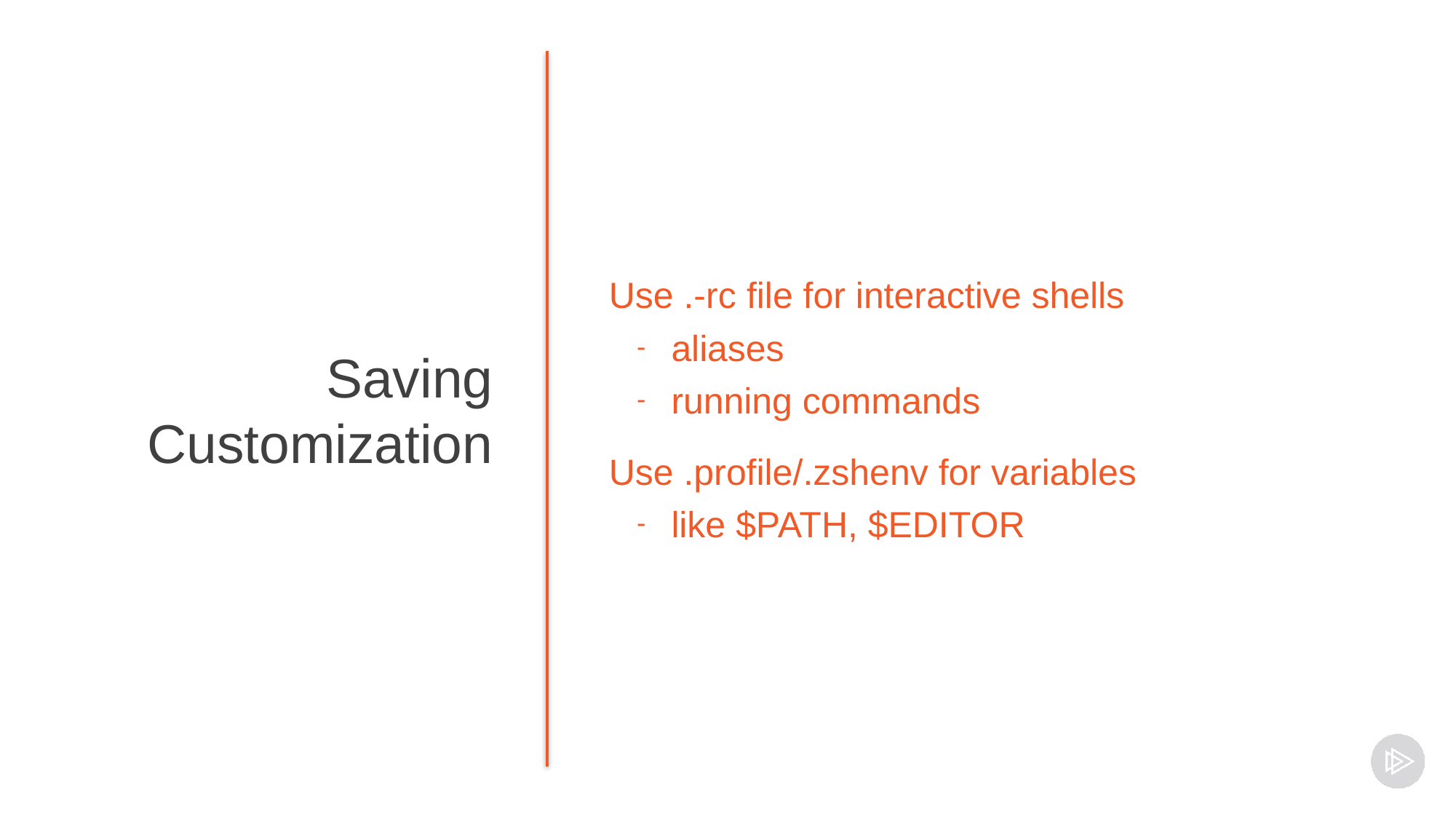

Use .-rc file for interactive shells
aliases
running commands
Use .profile/.zshenv for variables
like $PATH, $EDITOR

Saving Customization